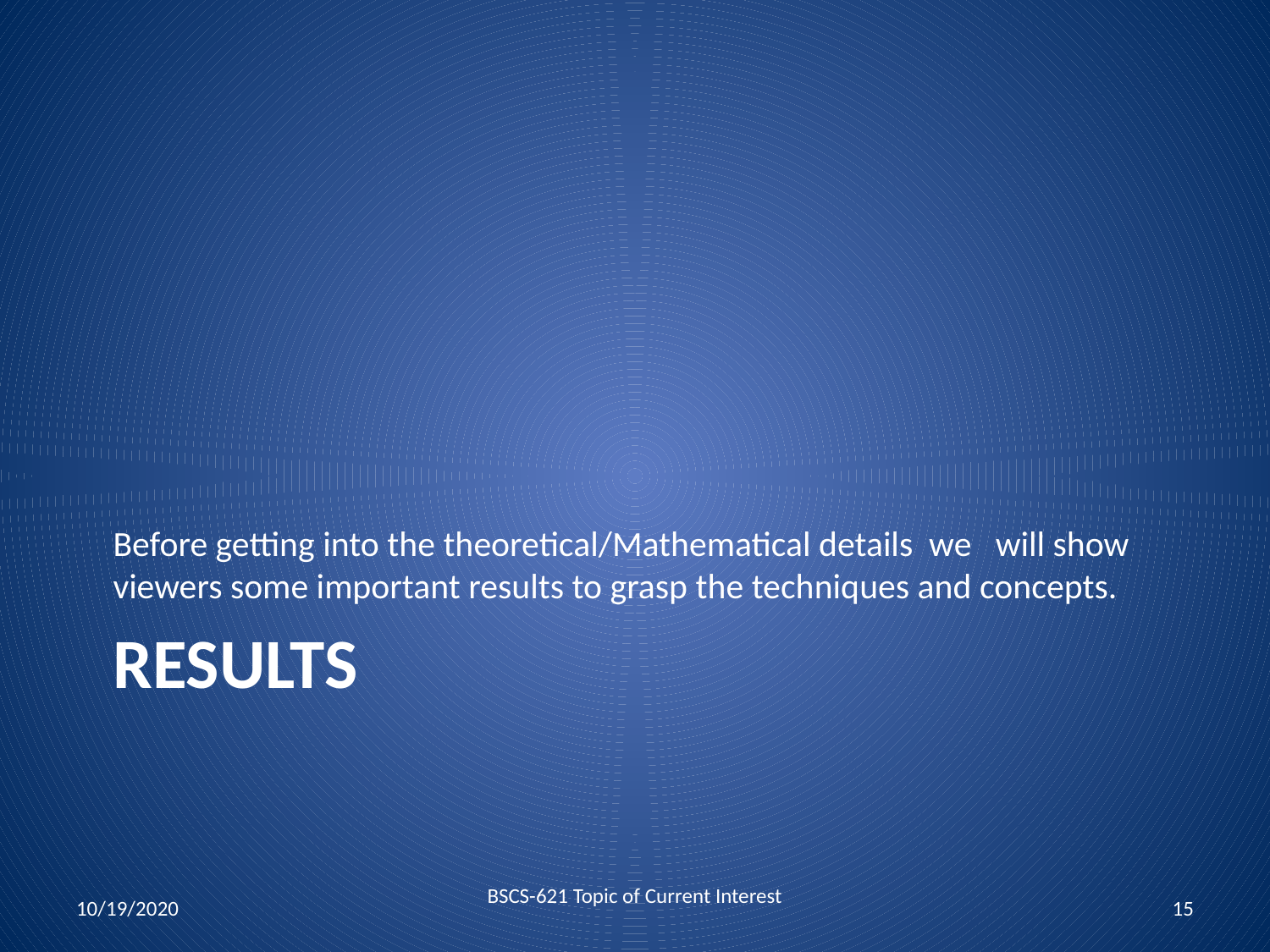

Before getting into the theoretical/Mathematical details  we   will show viewers some important results to grasp the techniques and concepts.
# Results
10/19/2020
BSCS-621 Topic of Current Interest

15